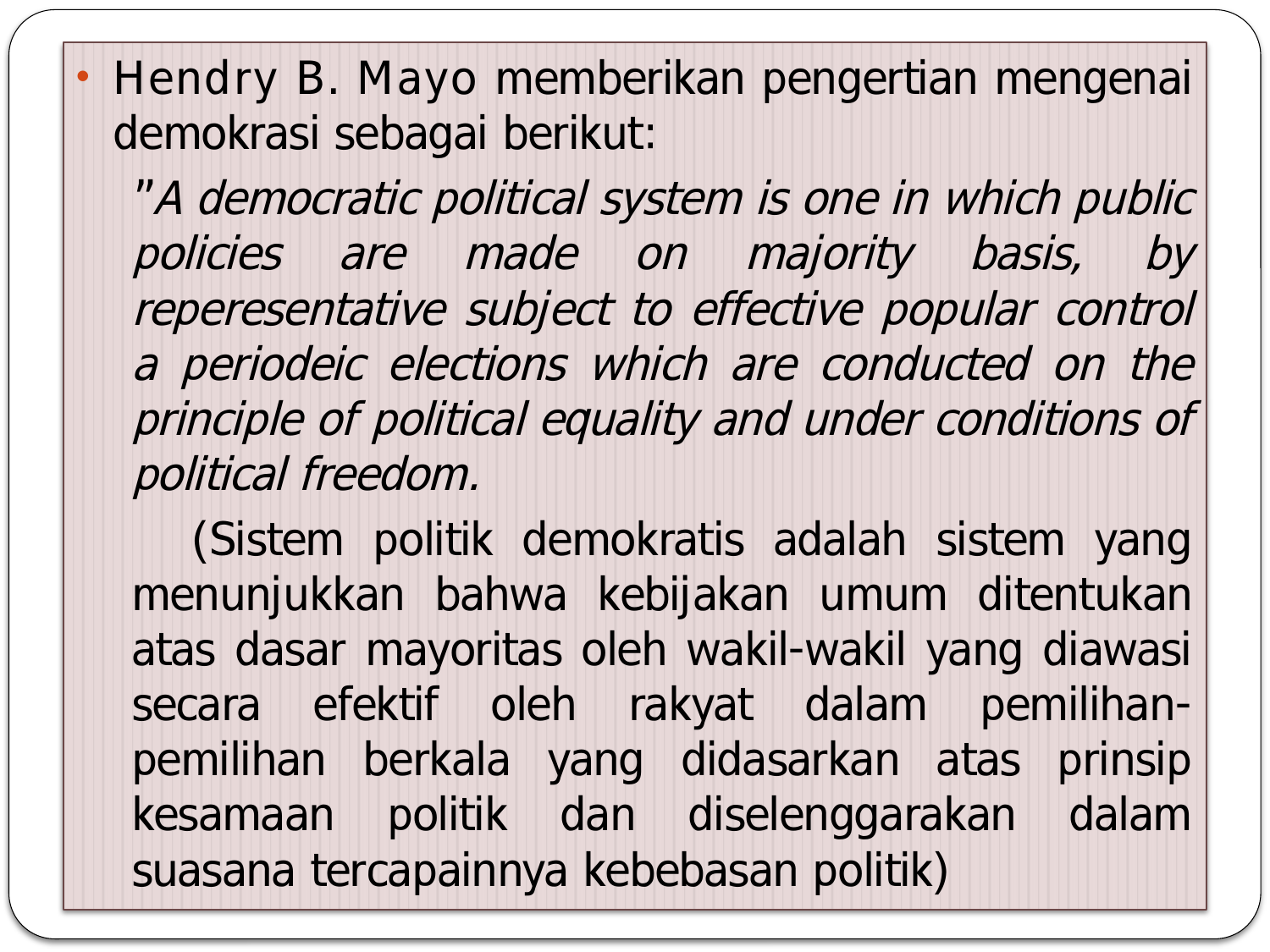

#
Hendry B. Mayo memberikan pengertian mengenai demokrasi sebagai berikut:
    ”A democratic political system is one in which public policies are made on majority basis, by reperesentative subject to effective popular control a periodeic elections which are conducted on the principle of political equality and under conditions of political freedom.
    (Sistem politik demokratis adalah sistem yang menunjukkan bahwa kebijakan umum ditentukan atas dasar mayoritas oleh wakil-wakil yang diawasi secara efektif oleh rakyat dalam pemilihan-pemilihan berkala yang didasarkan atas prinsip kesamaan politik dan diselenggarakan dalam suasana tercapainnya kebebasan politik)